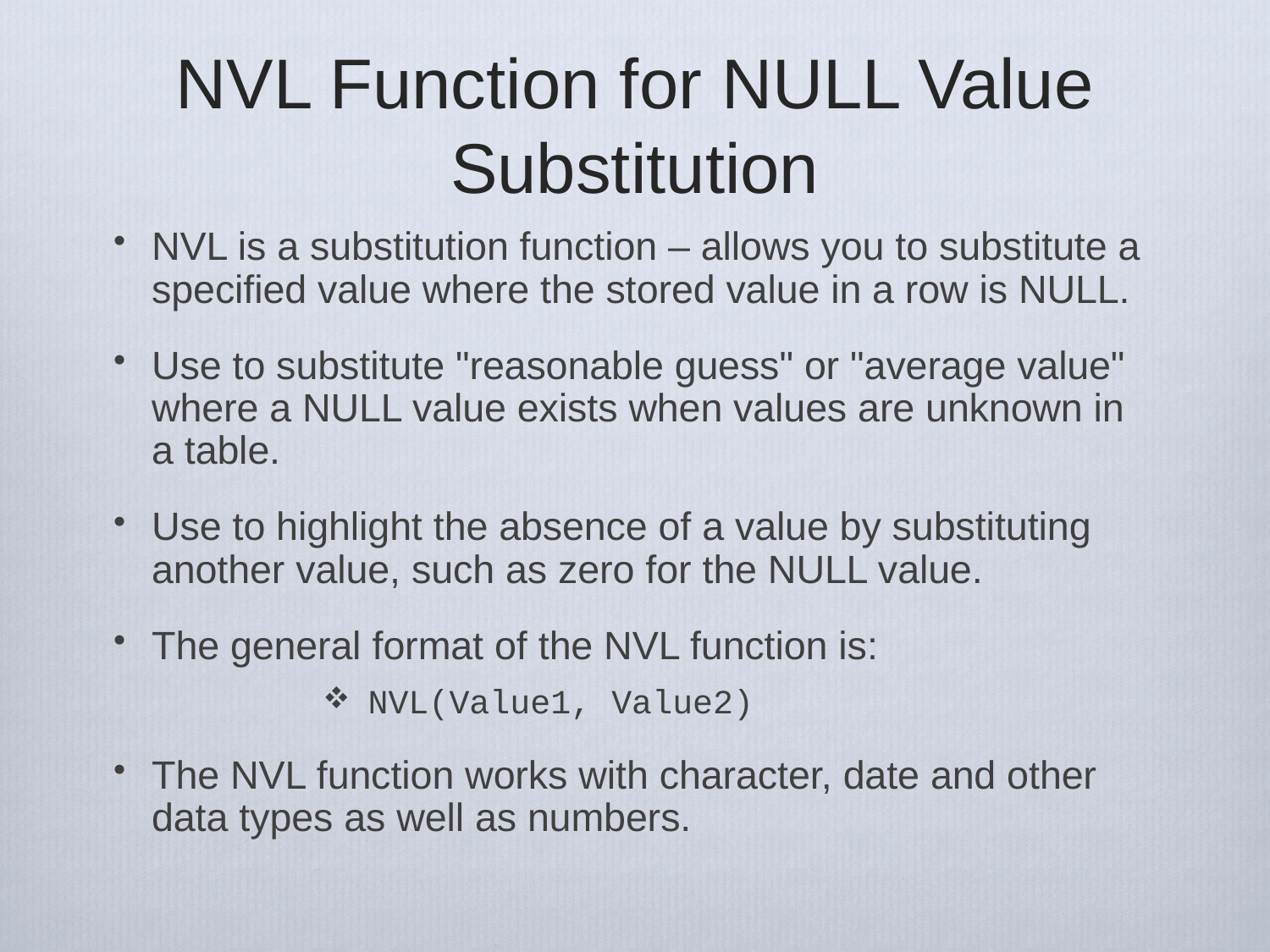

# NVL Function for NULL Value Substitution
NVL is a substitution function – allows you to substitute a specified value where the stored value in a row is NULL.
Use to substitute "reasonable guess" or "average value" where a NULL value exists when values are unknown in a table.
Use to highlight the absence of a value by substituting another value, such as zero for the NULL value.
The general format of the NVL function is:
NVL(Value1, Value2)
The NVL function works with character, date and other data types as well as numbers.